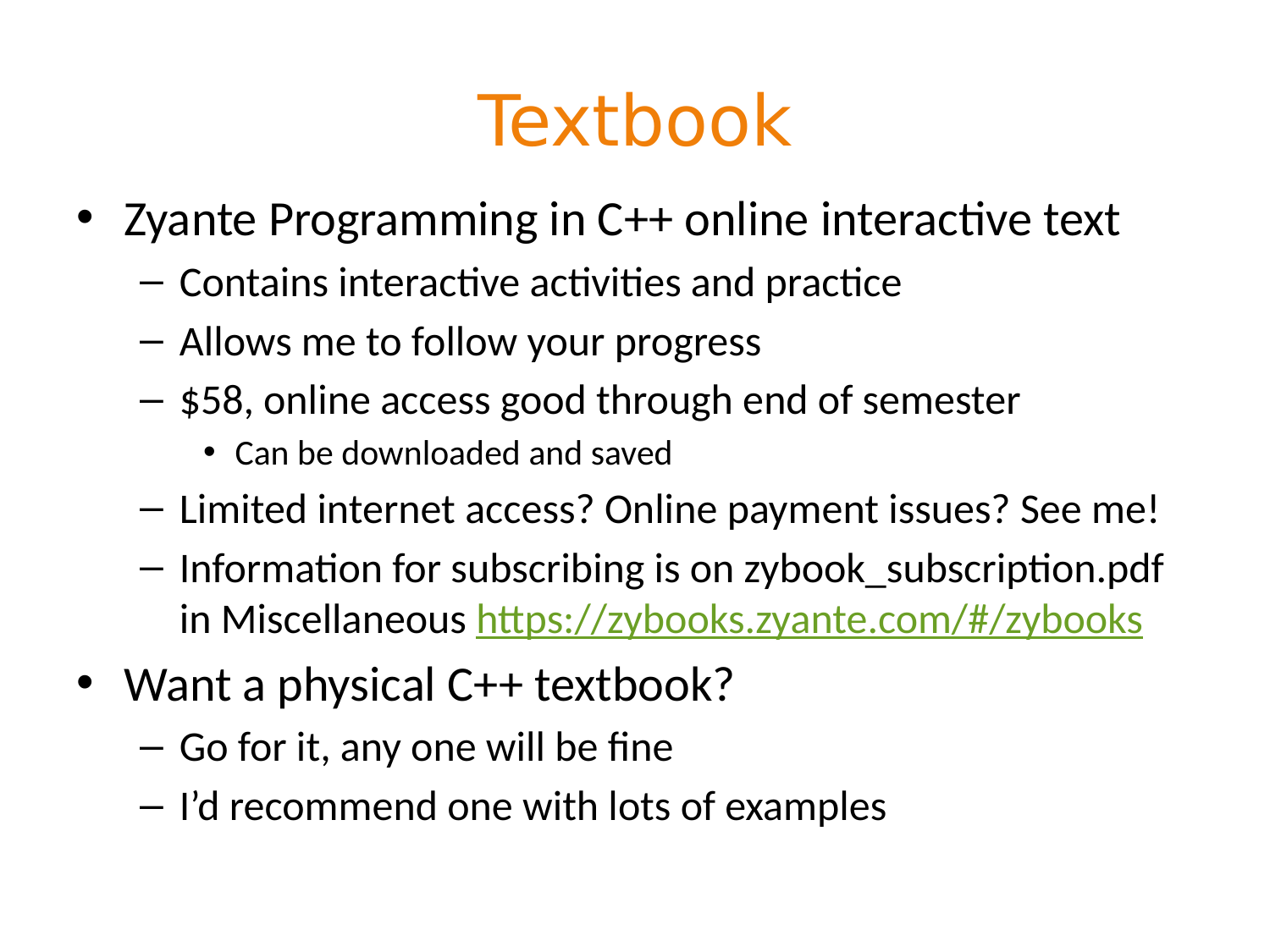

# Textbook
Zyante Programming in C++ online interactive text
Contains interactive activities and practice
Allows me to follow your progress
$58, online access good through end of semester
Can be downloaded and saved
Limited internet access? Online payment issues? See me!
Information for subscribing is on zybook_subscription.pdf in Miscellaneous https://zybooks.zyante.com/#/zybooks
Want a physical C++ textbook?
Go for it, any one will be fine
I’d recommend one with lots of examples